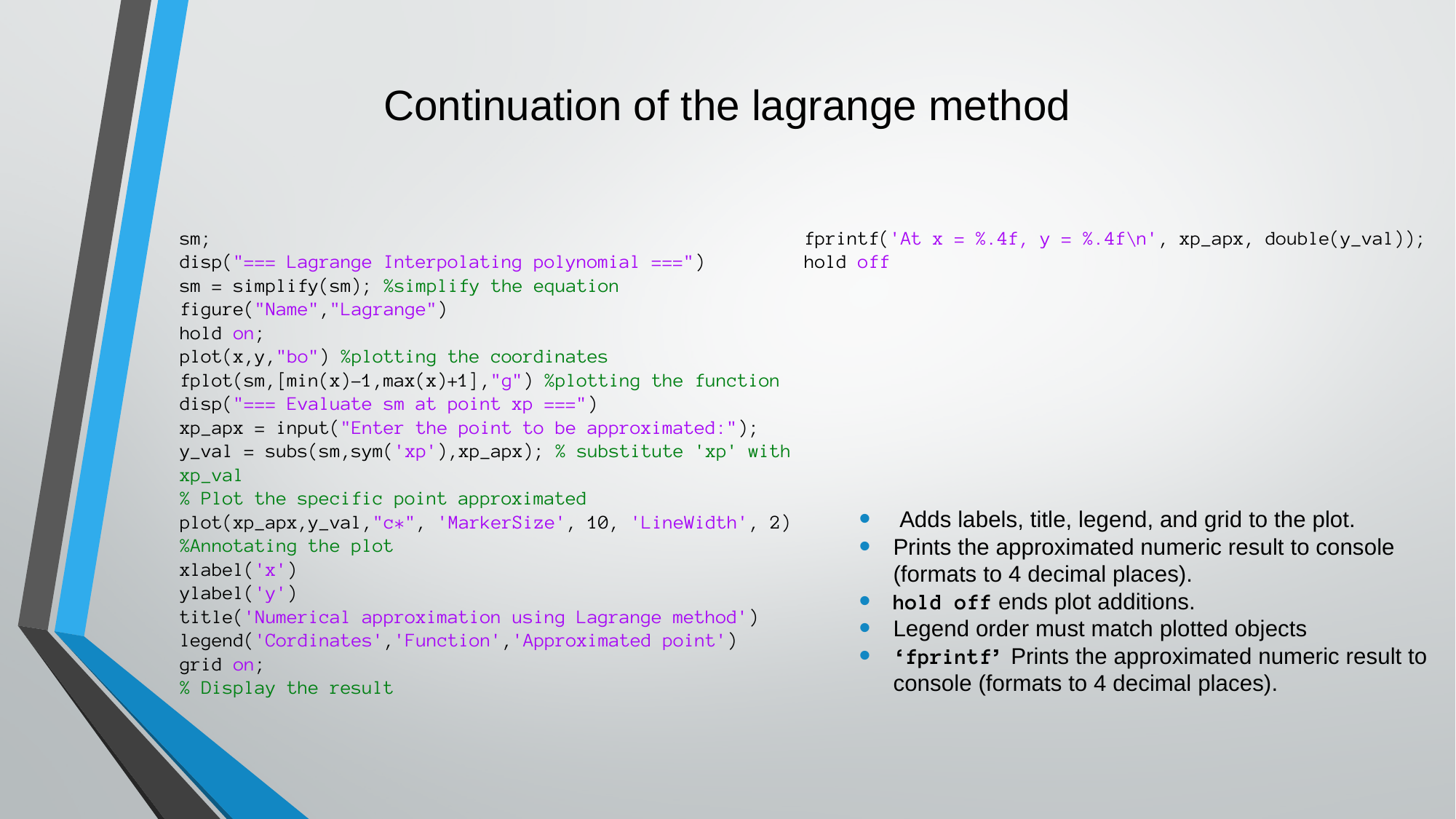

# Continuation of the lagrange method
sm;
disp("=== Lagrange Interpolating polynomial ===")
sm = simplify(sm); %simplify the equation
figure("Name","Lagrange")
hold on;
plot(x,y,"bo") %plotting the coordinates
fplot(sm,[min(x)-1,max(x)+1],"g") %plotting the function
disp("=== Evaluate sm at point xp ===")
xp_apx = input("Enter the point to be approximated:");
y_val = subs(sm,sym('xp'),xp_apx); % substitute 'xp' with xp_val
% Plot the specific point approximated
plot(xp_apx,y_val,"c*", 'MarkerSize', 10, 'LineWidth', 2)
%Annotating the plot
xlabel('x')
ylabel('y')
title('Numerical approximation using Lagrange method')
legend('Cordinates','Function','Approximated point')
grid on;
% Display the result
fprintf('At x = %.4f, y = %.4f\n', xp_apx, double(y_val));
hold off

 Adds labels, title, legend, and grid to the plot.
Prints the approximated numeric result to console (formats to 4 decimal places).
hold off ends plot additions.
Legend order must match plotted objects
‘fprintf’ Prints the approximated numeric result to console (formats to 4 decimal places).